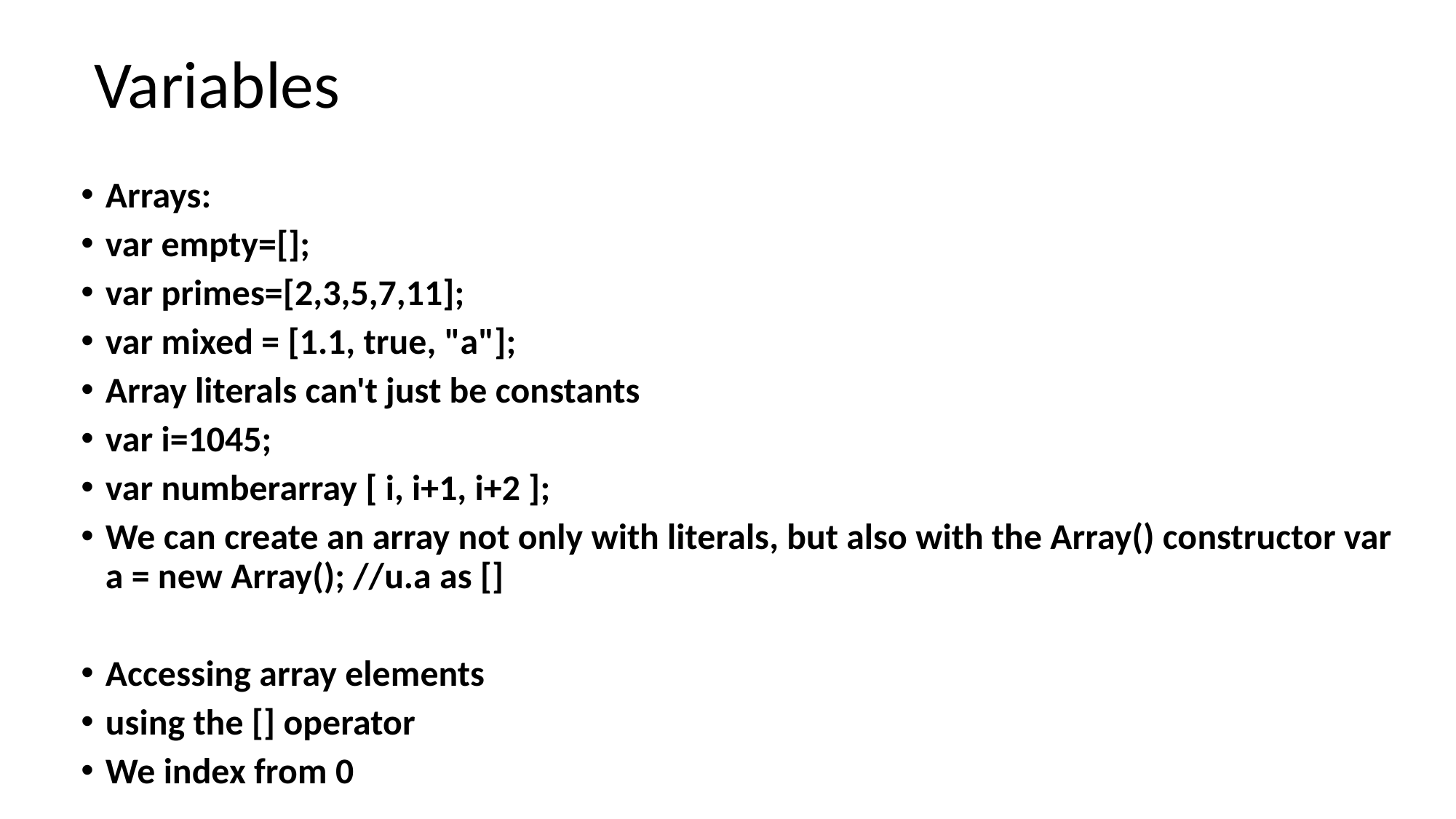

# Variables
Arrays:
var empty=[];
var primes=[2,3,5,7,11];
var mixed = [1.1, true, "a"];
Array literals can't just be constants
var i=1045;
var numberarray [ i, i+1, i+2 ];
We can create an array not only with literals, but also with the Array() constructor var a = new Array(); //u.a as []

Accessing array elements
using the [] operator
We index from 0